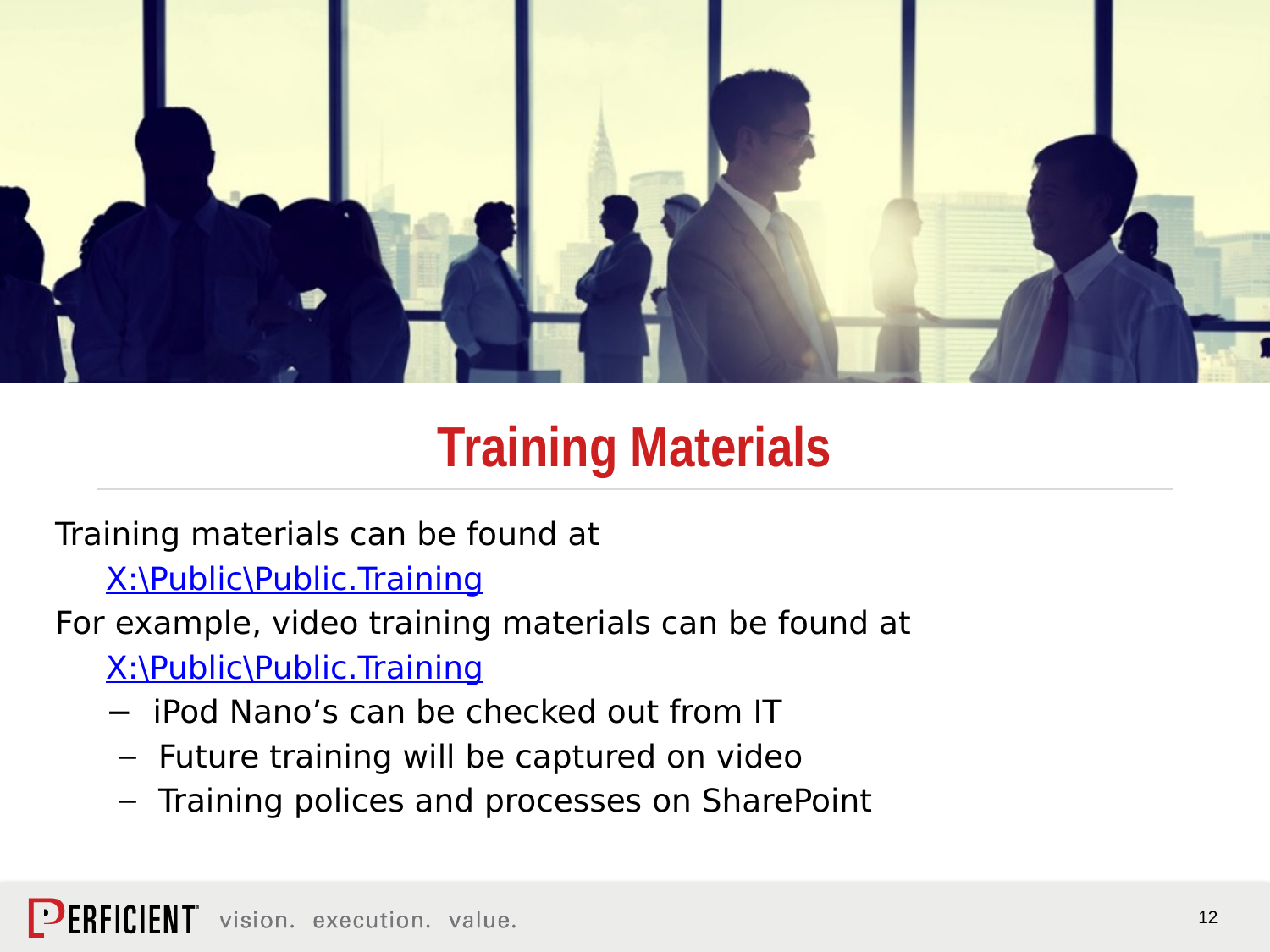

Training Materials
Training materials can be found at
     X:\Public\Public.Training
For example, video training materials can be found at
     X:\Public\Public.Training
     −  iPod Nano’s can be checked out from IT
Future training will be captured on video
Training polices and processes on SharePoint